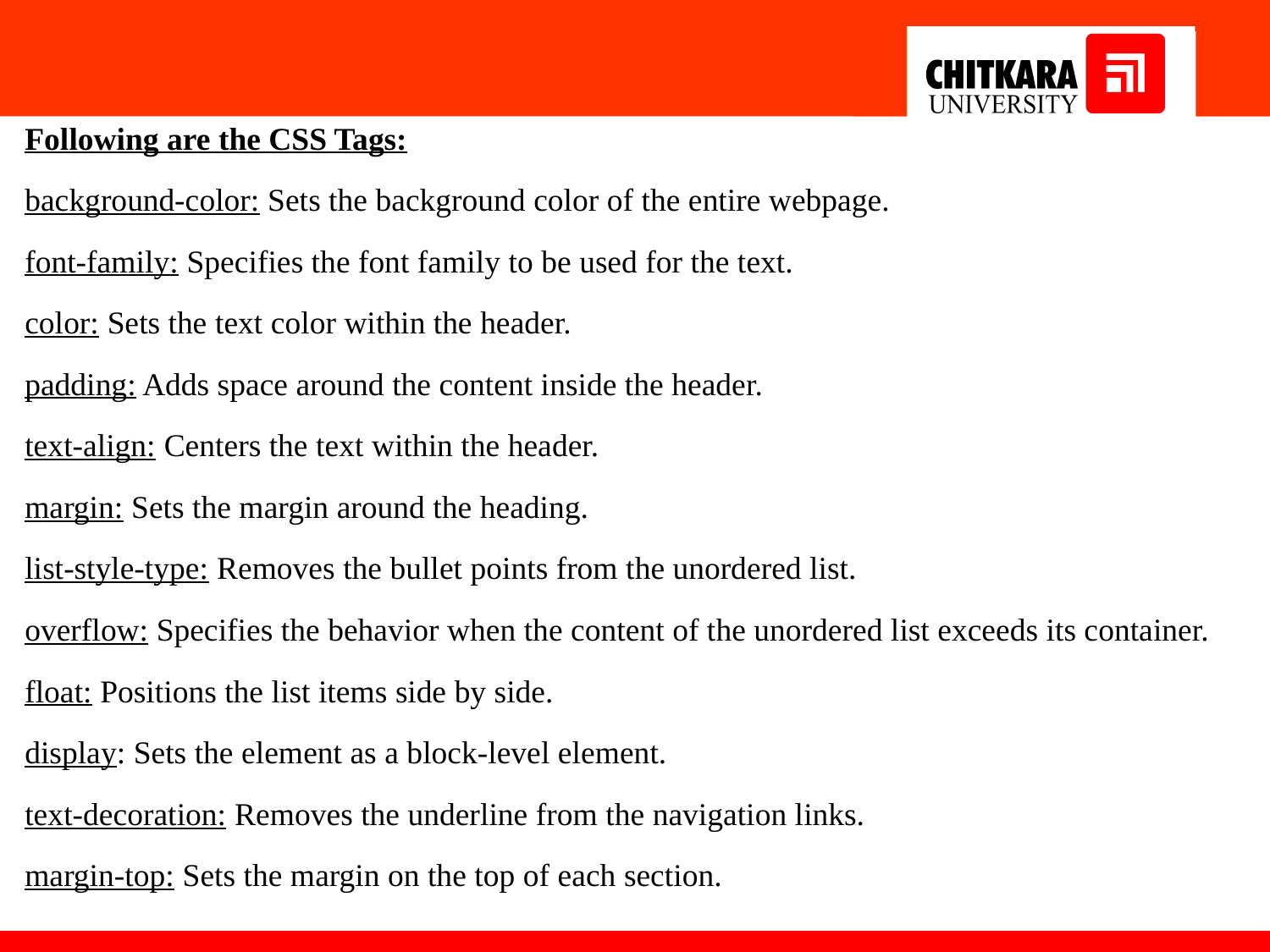

Following are the CSS Tags:
background-color: Sets the background color of the entire webpage.
font-family: Specifies the font family to be used for the text.
color: Sets the text color within the header.
padding: Adds space around the content inside the header.
text-align: Centers the text within the header.
margin: Sets the margin around the heading.
list-style-type: Removes the bullet points from the unordered list.
overflow: Specifies the behavior when the content of the unordered list exceeds its container.
float: Positions the list items side by side.
display: Sets the element as a block-level element.
text-decoration: Removes the underline from the navigation links.
margin-top: Sets the margin on the top of each section.